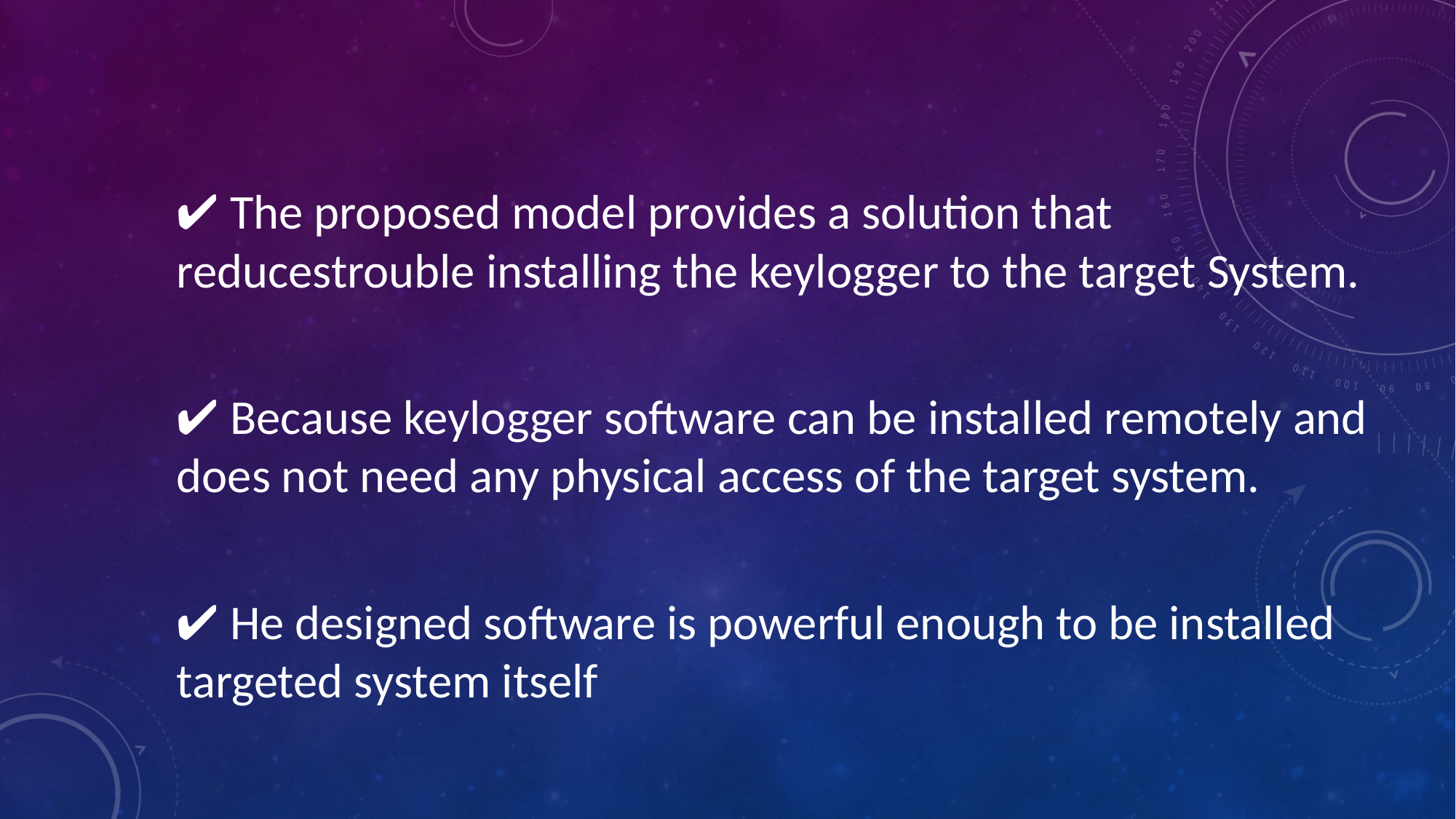

✔ The proposed model provides a solution that reducestrouble installing the keylogger to the target System.

✔ Because keylogger software can be installed remotely and does not need any physical access of the target system.

✔ He designed software is powerful enough to be installed targeted system itself